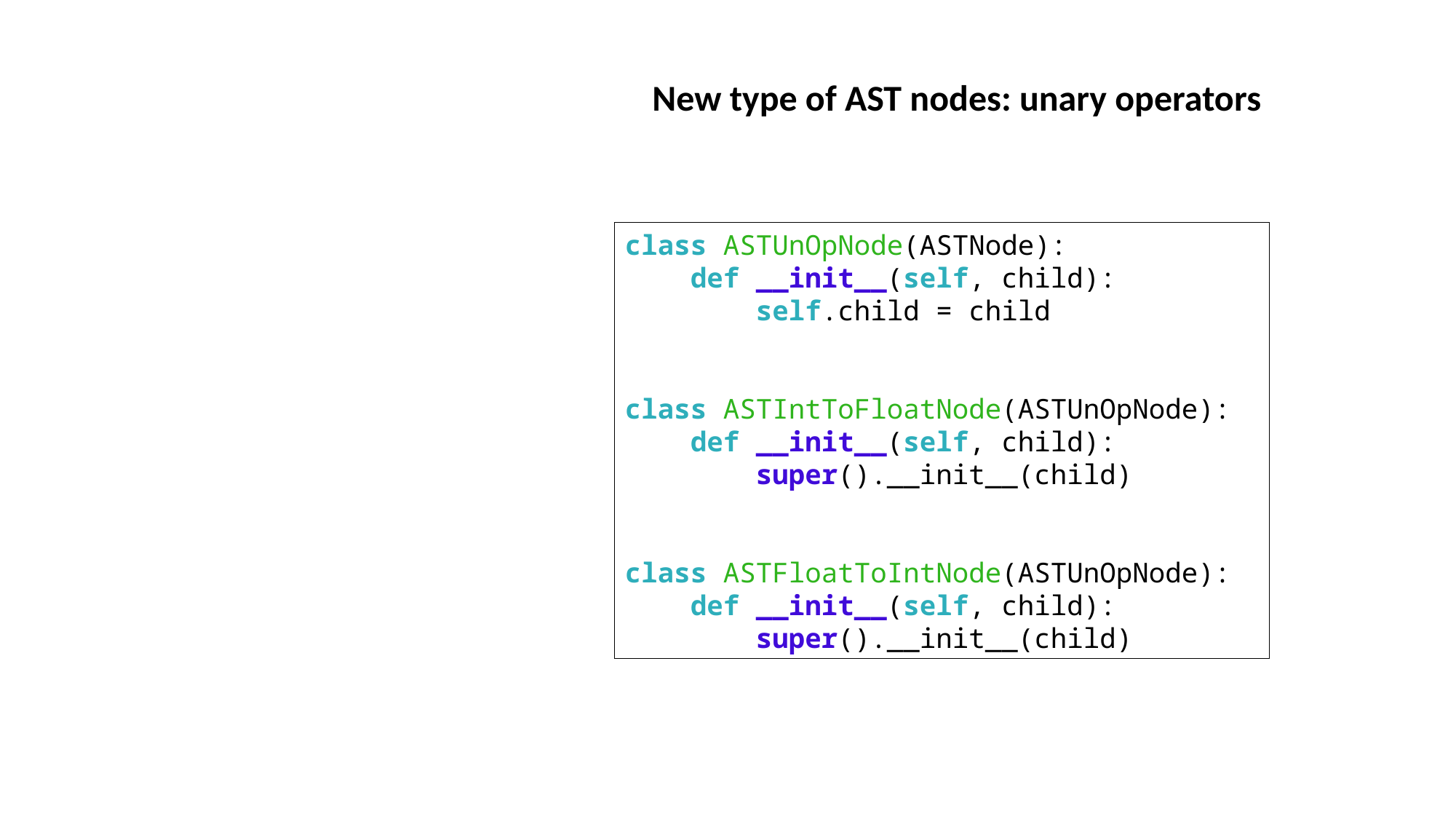

New type of AST nodes: unary operators
class ASTUnOpNode(ASTNode):
    def __init__(self, child):
        self.child = child

class ASTIntToFloatNode(ASTUnOpNode):
    def __init__(self, child):
        super().__init__(child)

class ASTFloatToIntNode(ASTUnOpNode):
    def __init__(self, child):
        super().__init__(child)